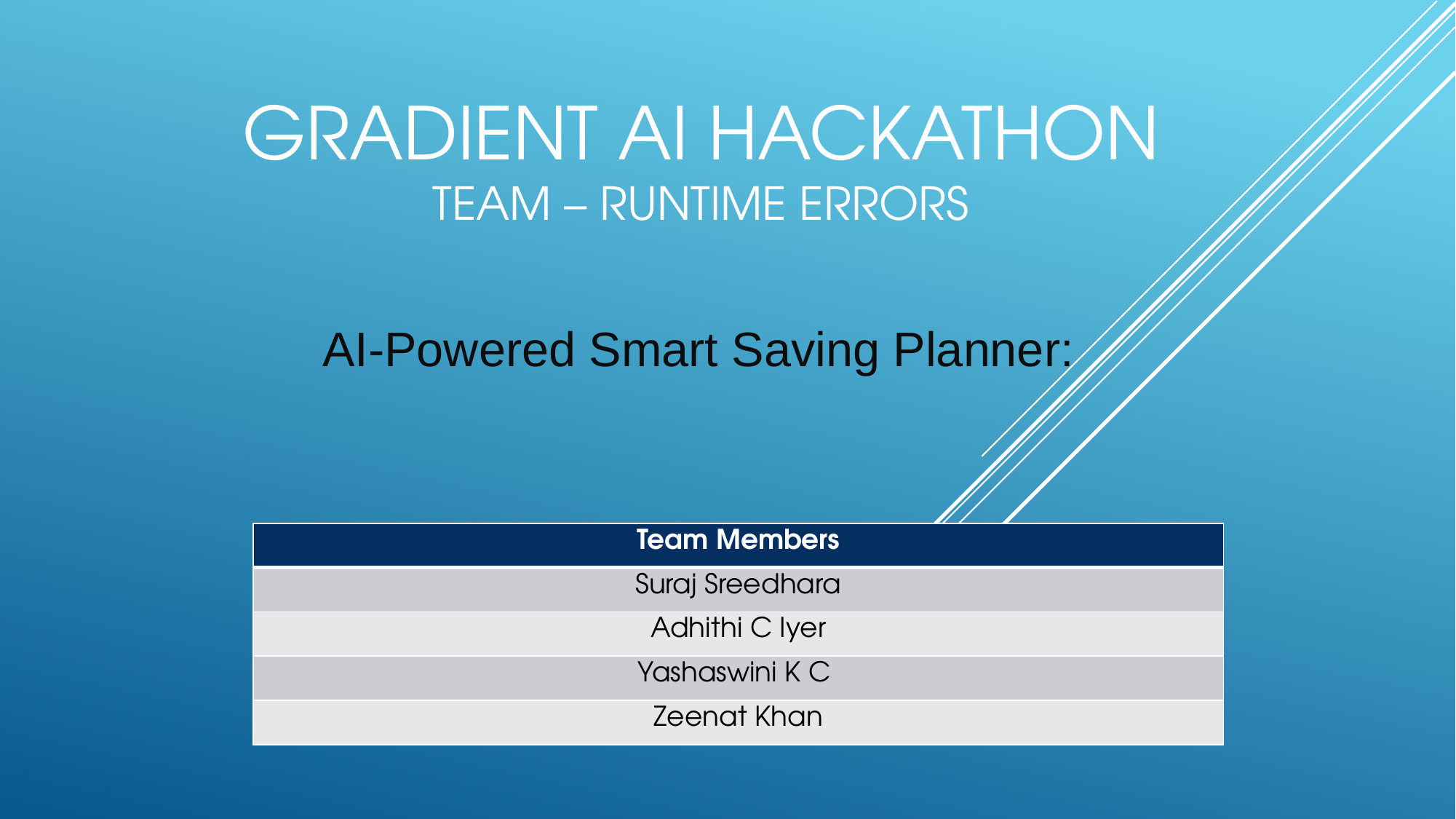

# Gradient Ai Hackathon Team – Runtime errors
AI-Powered Smart Saving Planner:
| Team Members |
| --- |
| Suraj Sreedhara |
| Adhithi C Iyer |
| Yashaswini K C |
| Zeenat Khan |